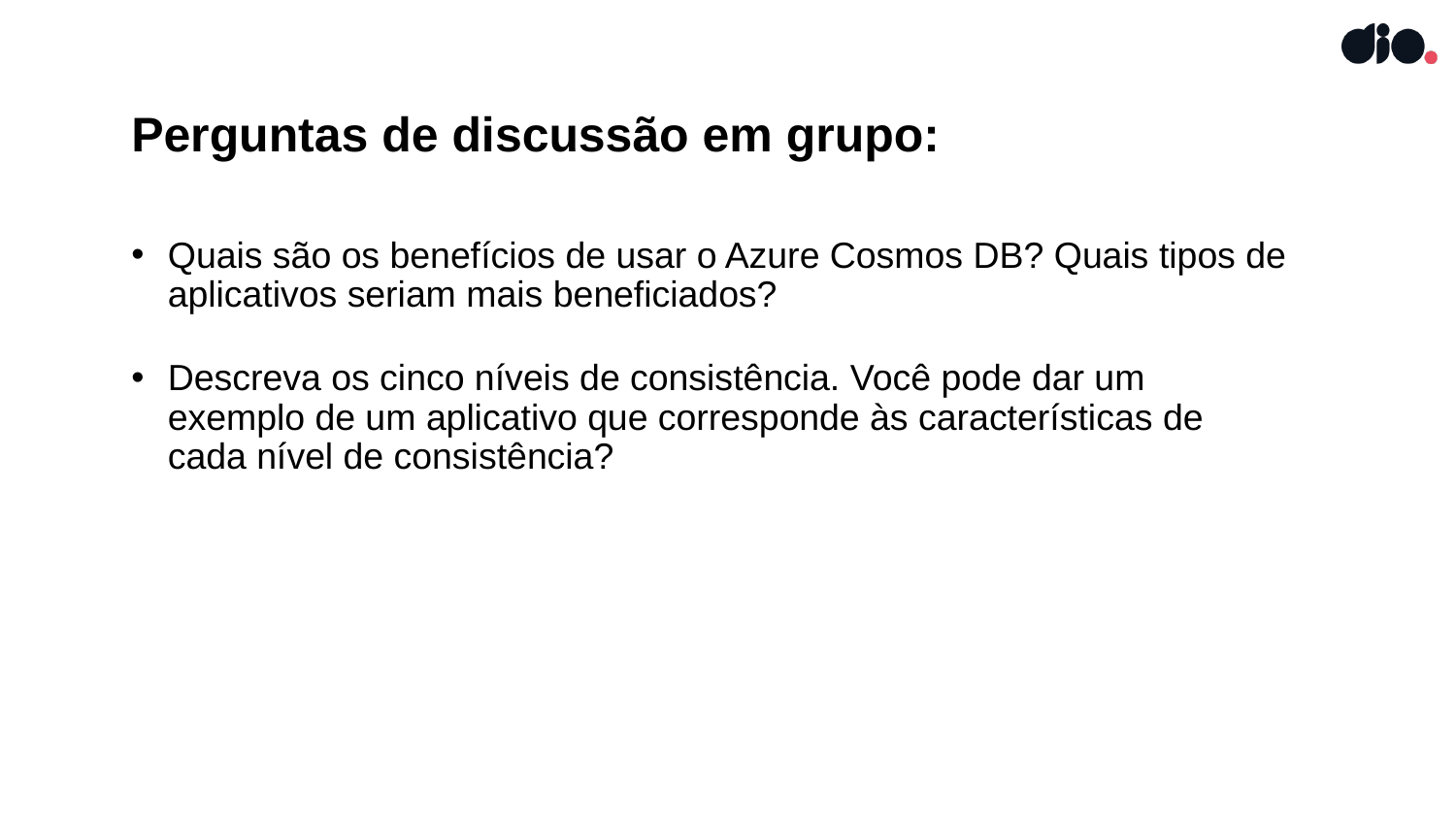

# Perguntas de discussão em grupo:
Quais são os benefícios de usar o Azure Cosmos DB? Quais tipos de aplicativos seriam mais beneficiados?
Descreva os cinco níveis de consistência. Você pode dar um exemplo de um aplicativo que corresponde às características de cada nível de consistência?